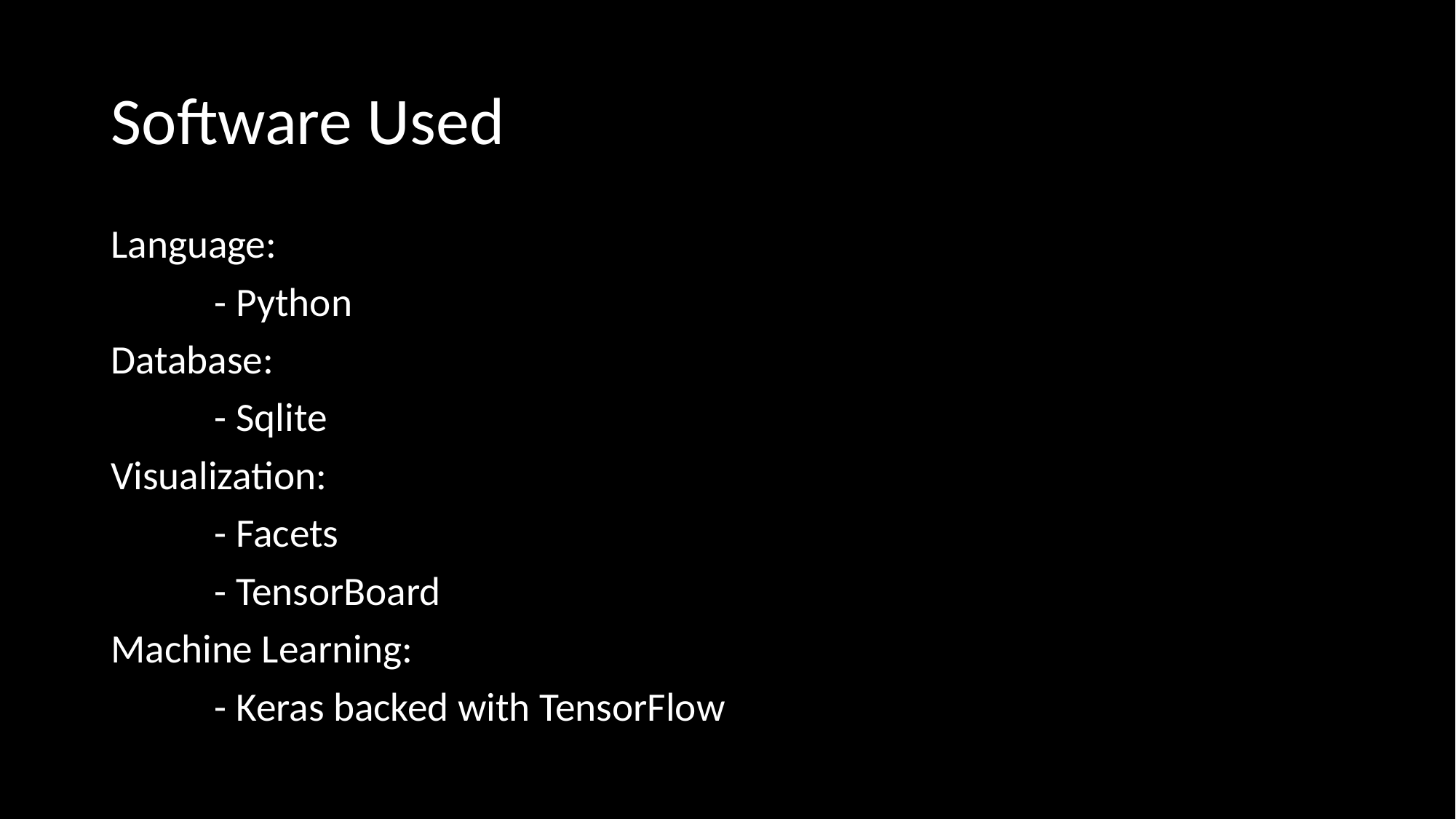

# Software Used
Language:
	- Python
Database:
	- Sqlite
Visualization:
	- Facets
	- TensorBoard
Machine Learning:
	- Keras backed with TensorFlow